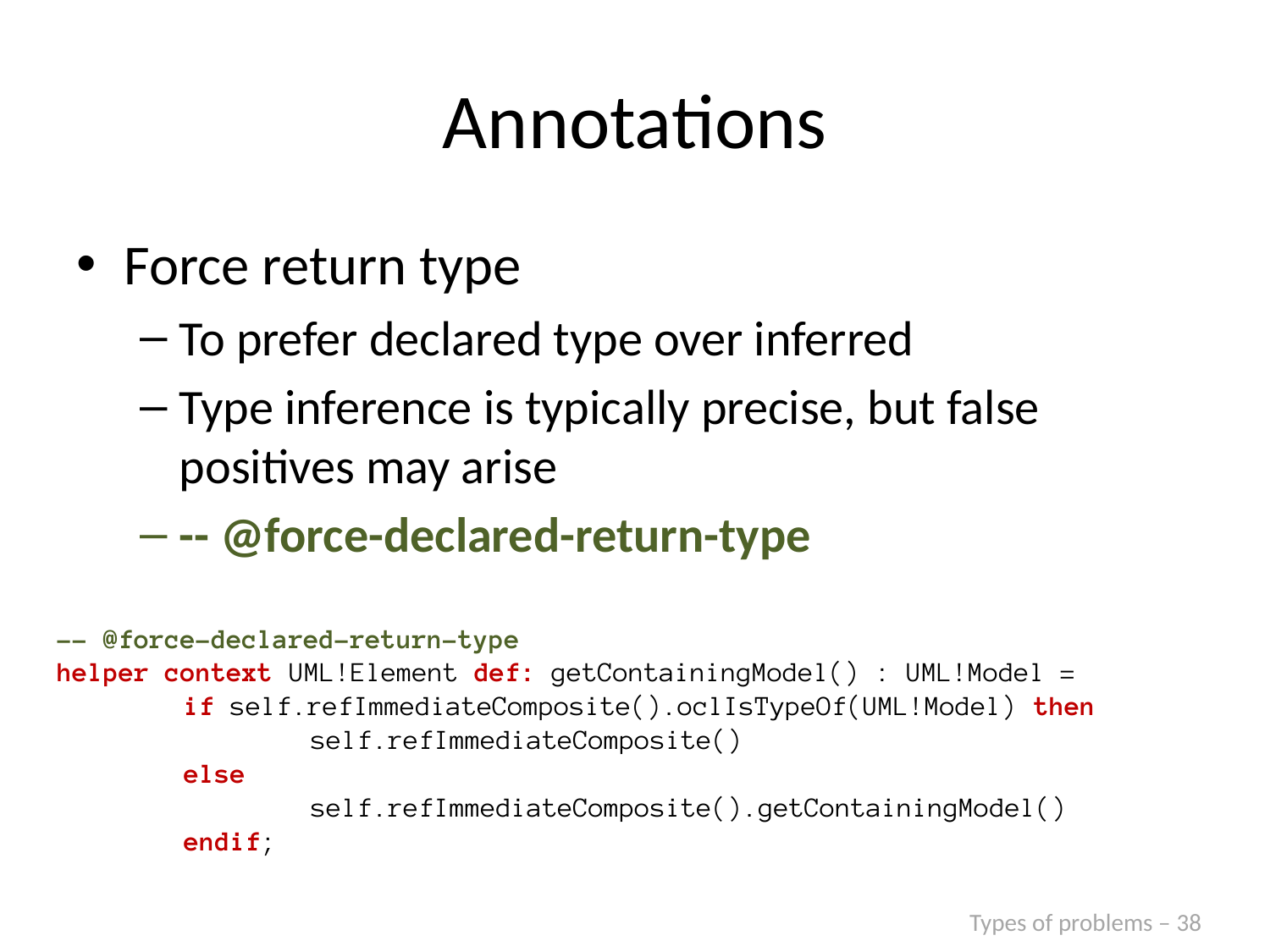

# Annotations
Force return type
To prefer declared type over inferred
Type inference is typically precise, but false positives may arise
-- @force-declared-return-type

-- @force-declared-return-type
helper context UML!Element def: getContainingModel() : UML!Model =
	if self.refImmediateComposite().oclIsTypeOf(UML!Model) then
		self.refImmediateComposite()
	else
		self.refImmediateComposite().getContainingModel()
	endif;
Types of problems – 38